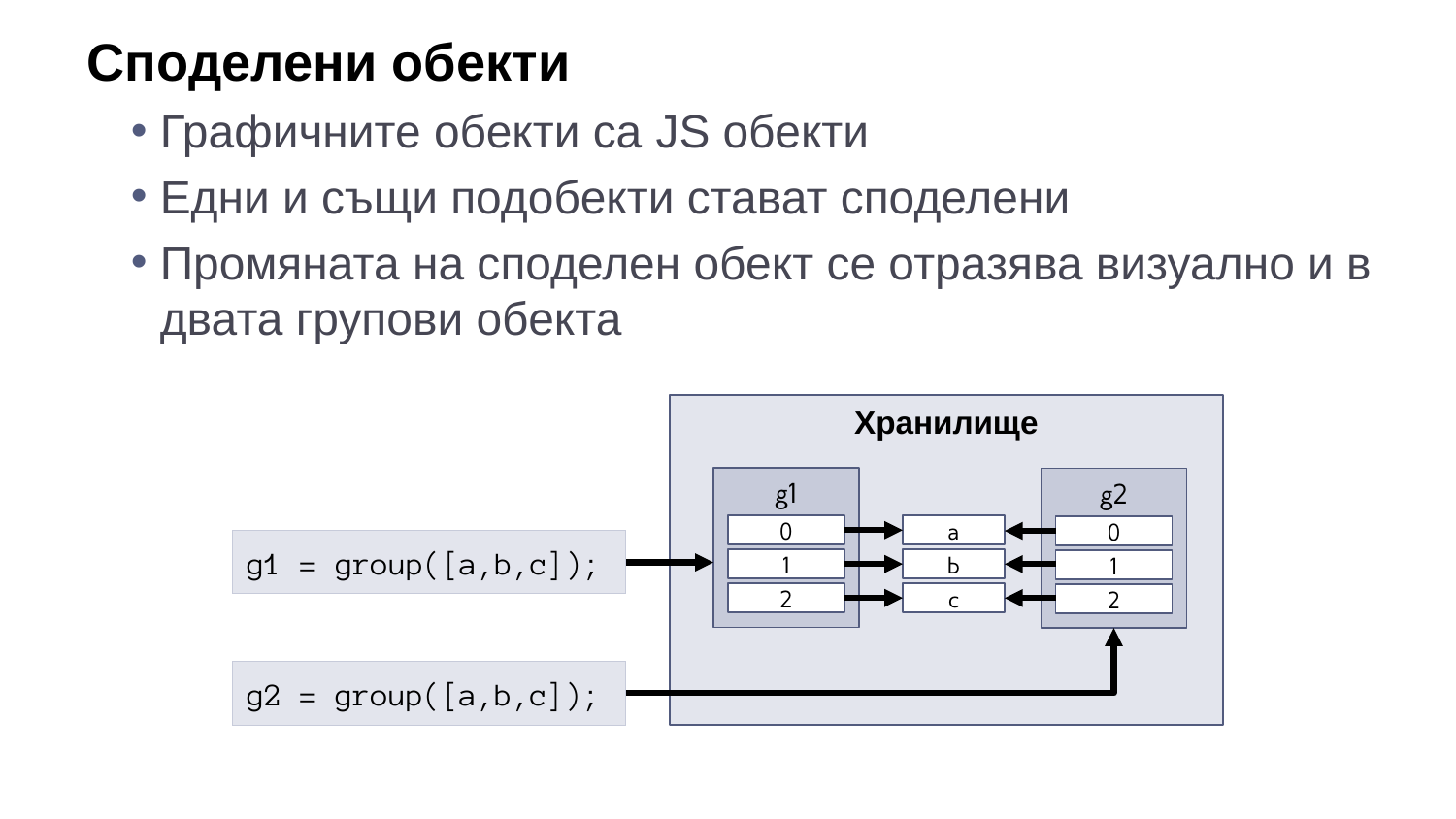

Споделени обекти
Графичните обекти са JS обекти
Едни и същи подобекти стават споделени
Промяната на споделен обект се отразява визуално и в двата групови обекта
Хранилище
g1
g2
0
a
0
g1 = group([a,b,c]);
b
1
1
2
c
2
g2 = group([a,b,c]);